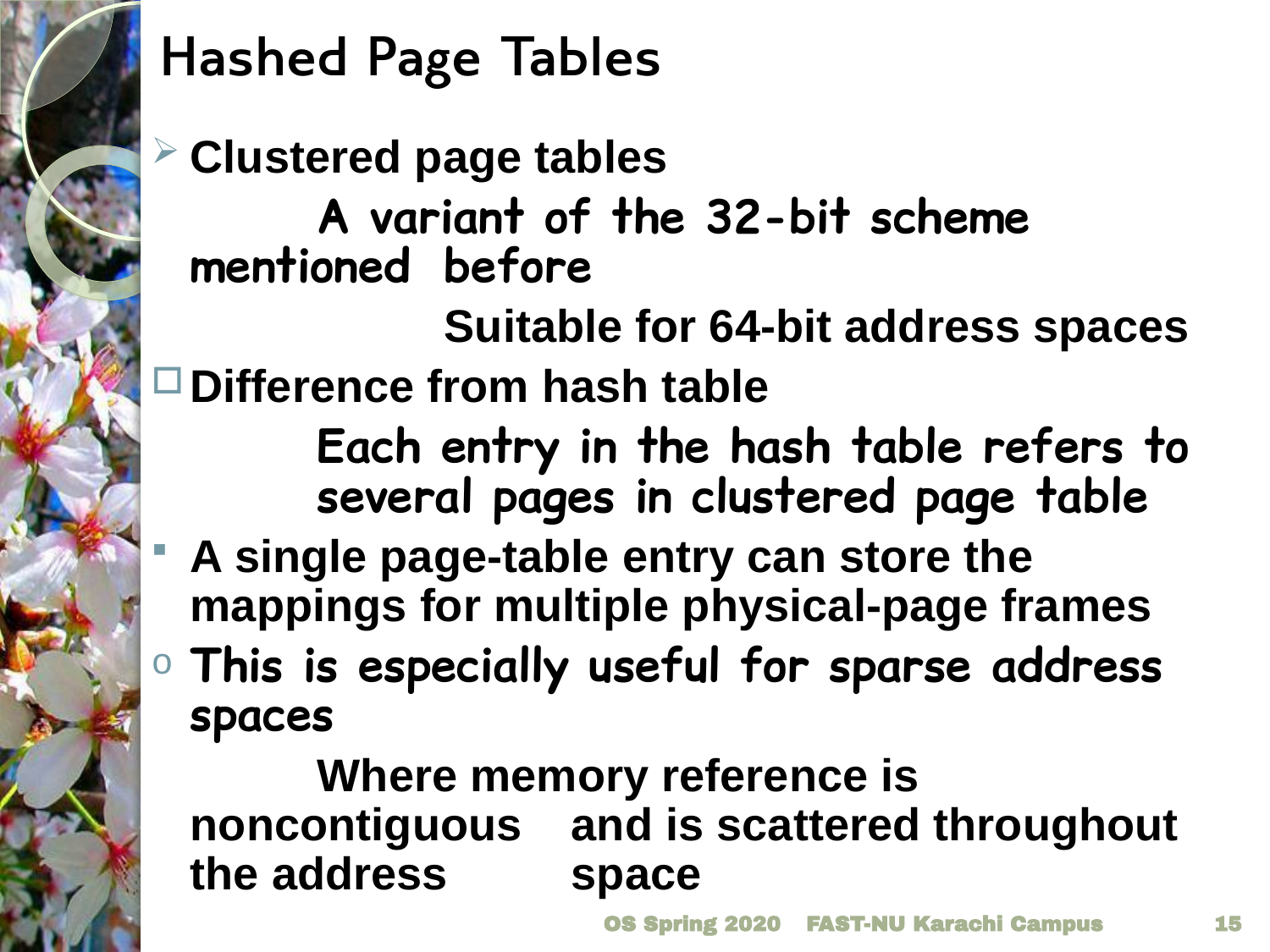

# Hashed Page Tables
Clustered page tables
		A variant of the 32-bit scheme mentioned 	before
			Suitable for 64-bit address spaces
Difference from hash table
		Each entry in the hash table refers to 	several pages in clustered page table
A single page-table entry can store the mappings for multiple physical-page frames
This is especially useful for sparse address spaces
		Where memory reference is noncontiguous	and is scattered throughout the address 	space
OS Spring 2020
FAST-NU Karachi Campus
15